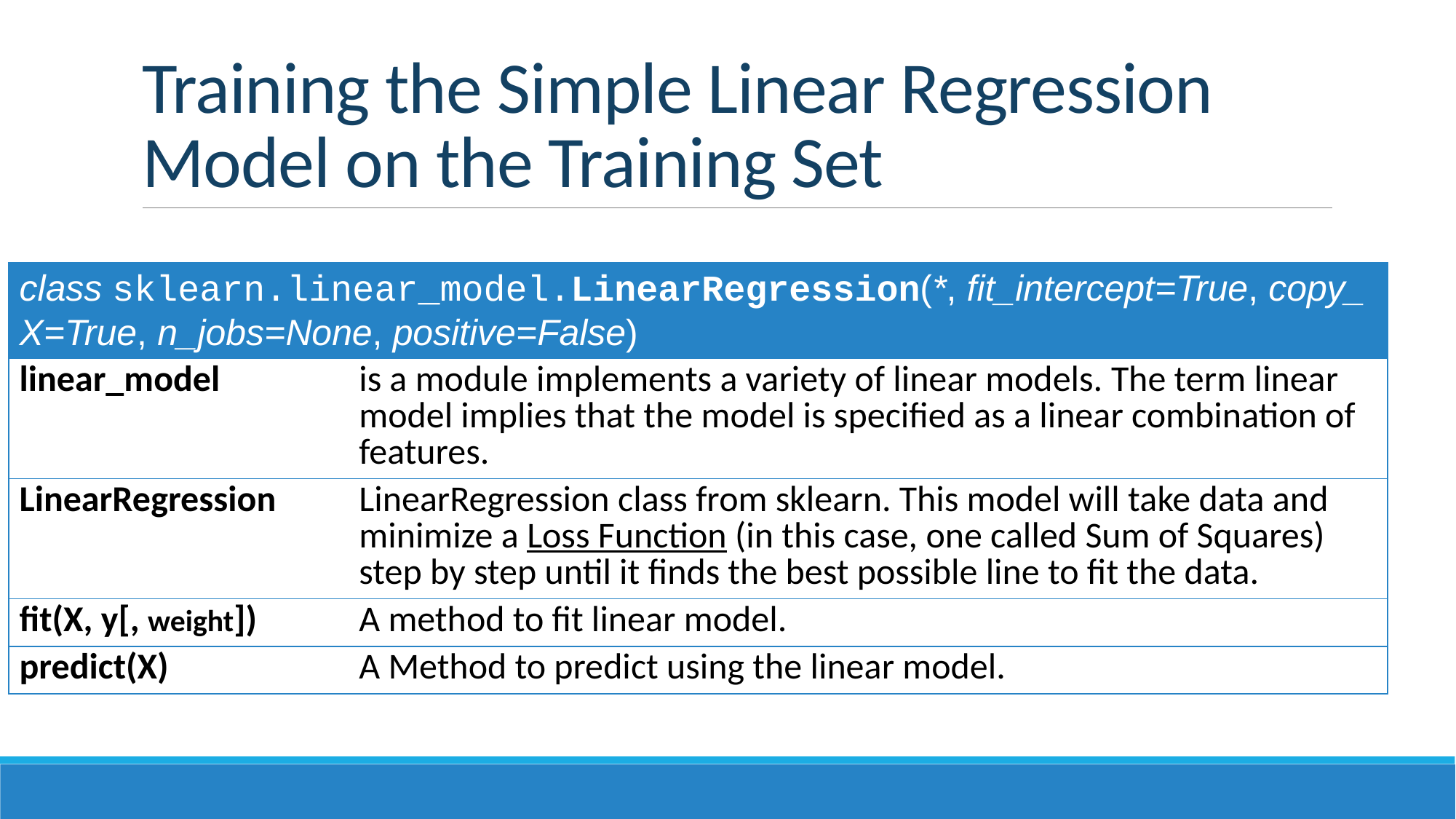

# Training the Simple Linear Regression Model on the Training Set
| class sklearn.linear\_model.LinearRegression(\*, fit\_intercept=True, copy\_X=True, n\_jobs=None, positive=False) | class sklearn.linear\_model.LinearRegression(\*, fit\_intercept=True, copy\_X=True, n\_jobs=None, positive=False) |
| --- | --- |
| linear\_model | is a module implements a variety of linear models. The term linear model implies that the model is specified as a linear combination of features. |
| LinearRegression | LinearRegression class from sklearn. This model will take data and minimize a Loss Function (in this case, one called Sum of Squares) step by step until it finds the best possible line to fit the data. |
| fit(X, y[, weight]) | A method to fit linear model. |
| predict(X) | A Method to predict using the linear model. |